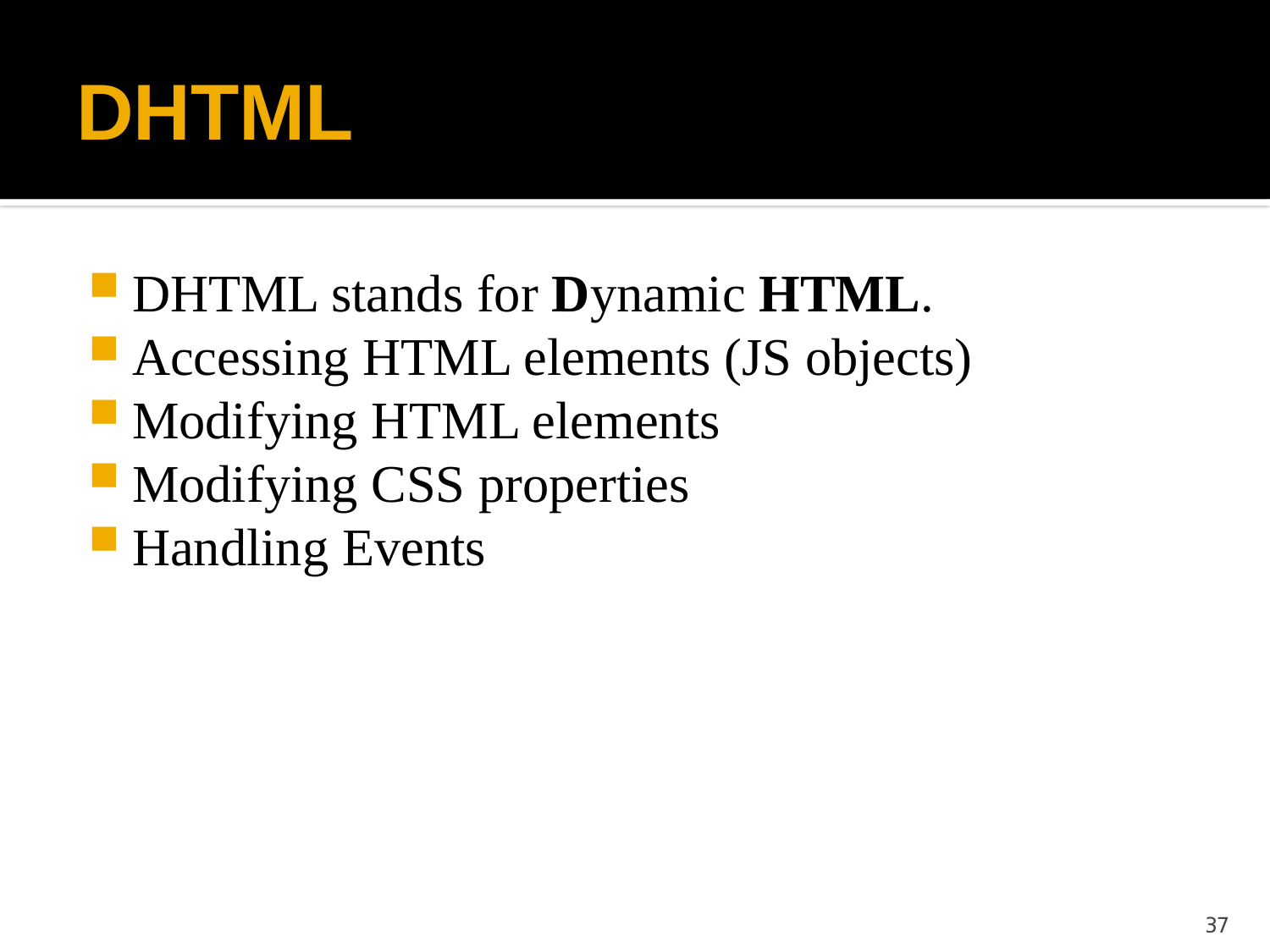

# DHTML
DHTML stands for Dynamic HTML.
Accessing HTML elements (JS objects)
Modifying HTML elements
Modifying CSS properties
Handling Events
37